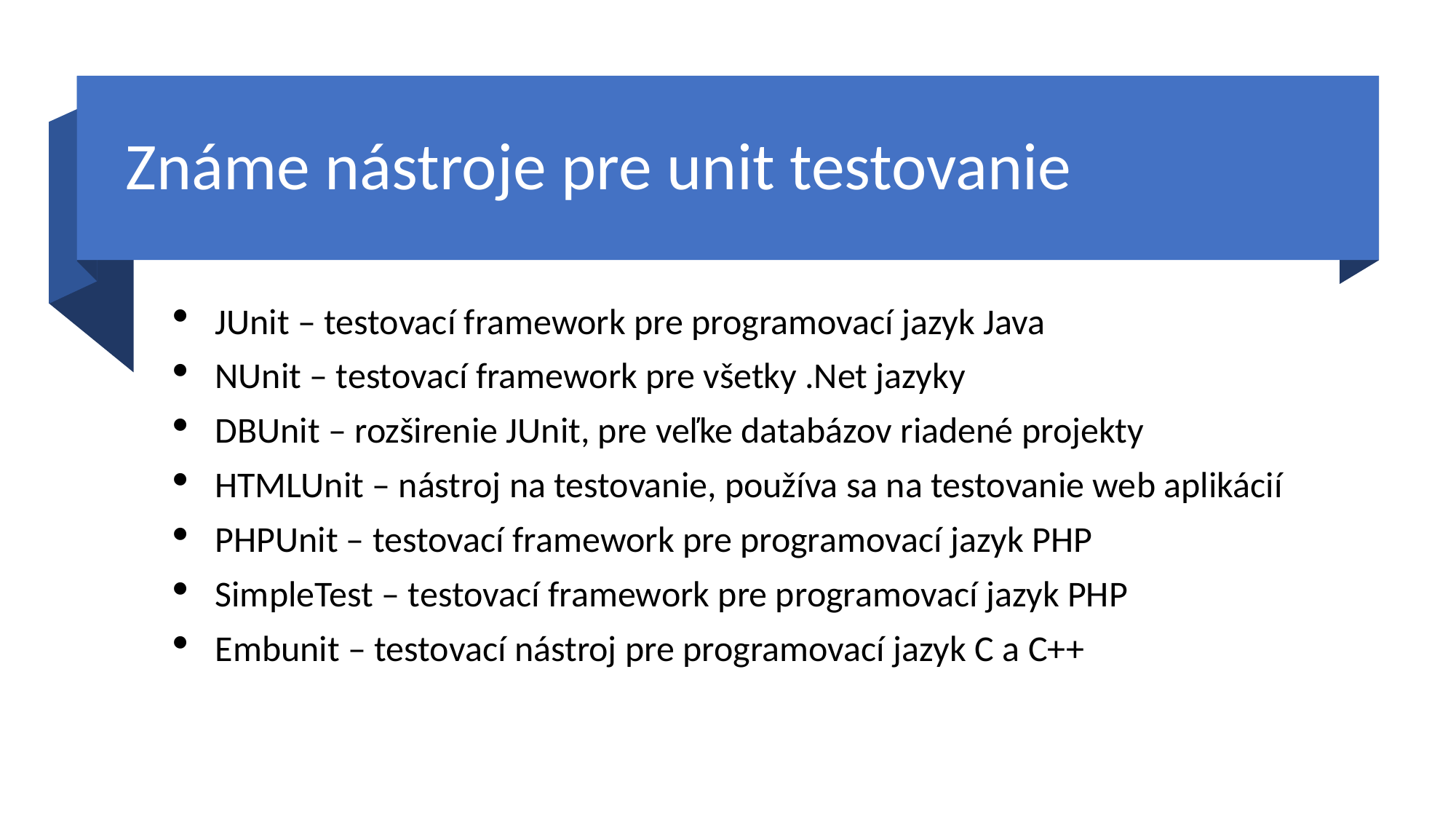

# Známe nástroje pre unit testovanie

JUnit – testovací framework pre programovací jazyk Java
NUnit – testovací framework pre všetky .Net jazyky
DBUnit – rozširenie JUnit, pre veľke databázov riadené projekty
HTMLUnit – nástroj na testovanie, používa sa na testovanie web aplikácií
PHPUnit – testovací framework pre programovací jazyk PHP
SimpleTest – testovací framework pre programovací jazyk PHP
Embunit – testovací nástroj pre programovací jazyk C a C++